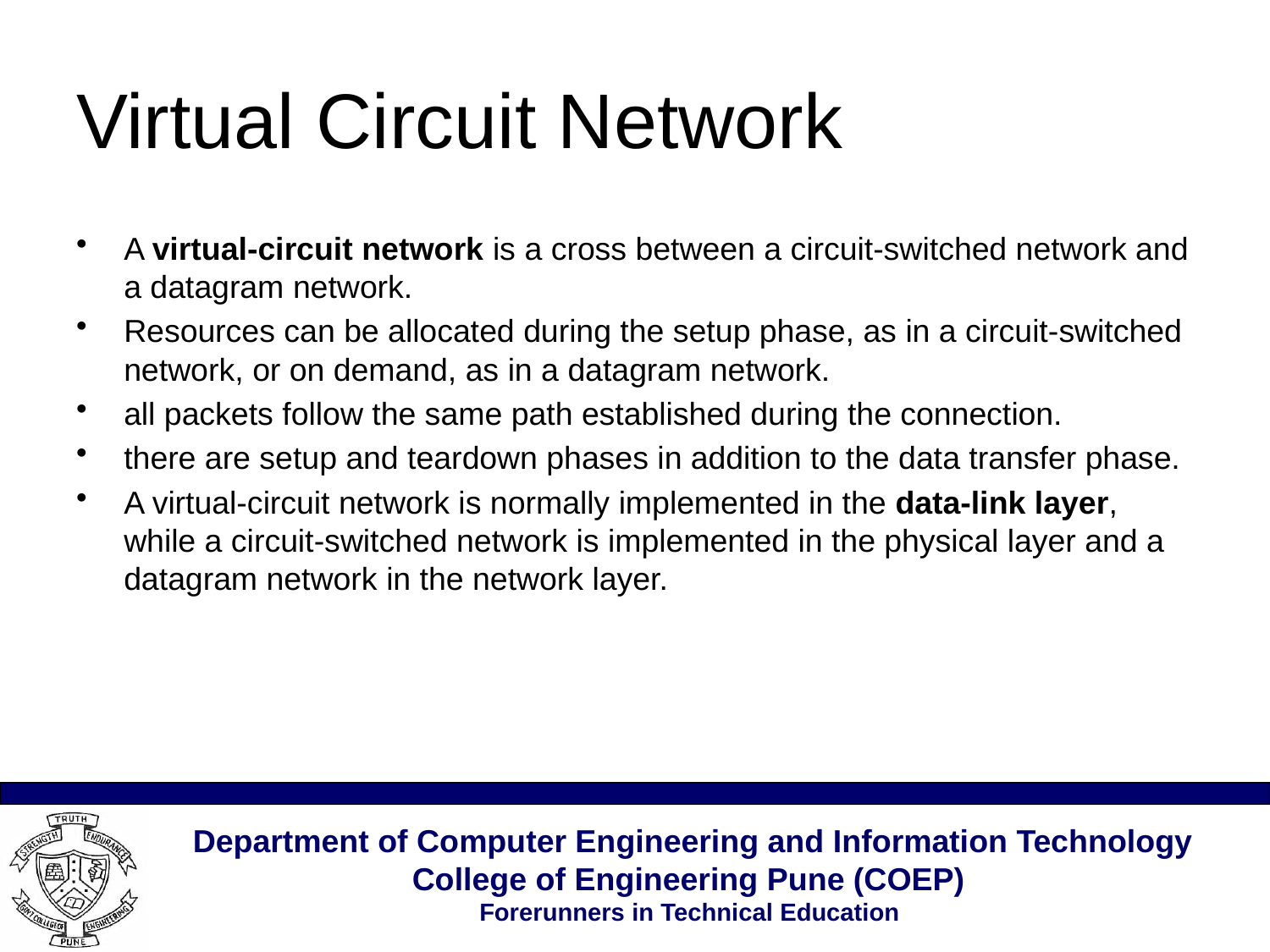

# Virtual Circuit Network
A virtual-circuit network is a cross between a circuit-switched network and a datagram network.
Resources can be allocated during the setup phase, as in a circuit-switched network, or on demand, as in a datagram network.
all packets follow the same path established during the connection.
there are setup and teardown phases in addition to the data transfer phase.
A virtual-circuit network is normally implemented in the data-link layer, while a circuit-switched network is implemented in the physical layer and a datagram network in the network layer.